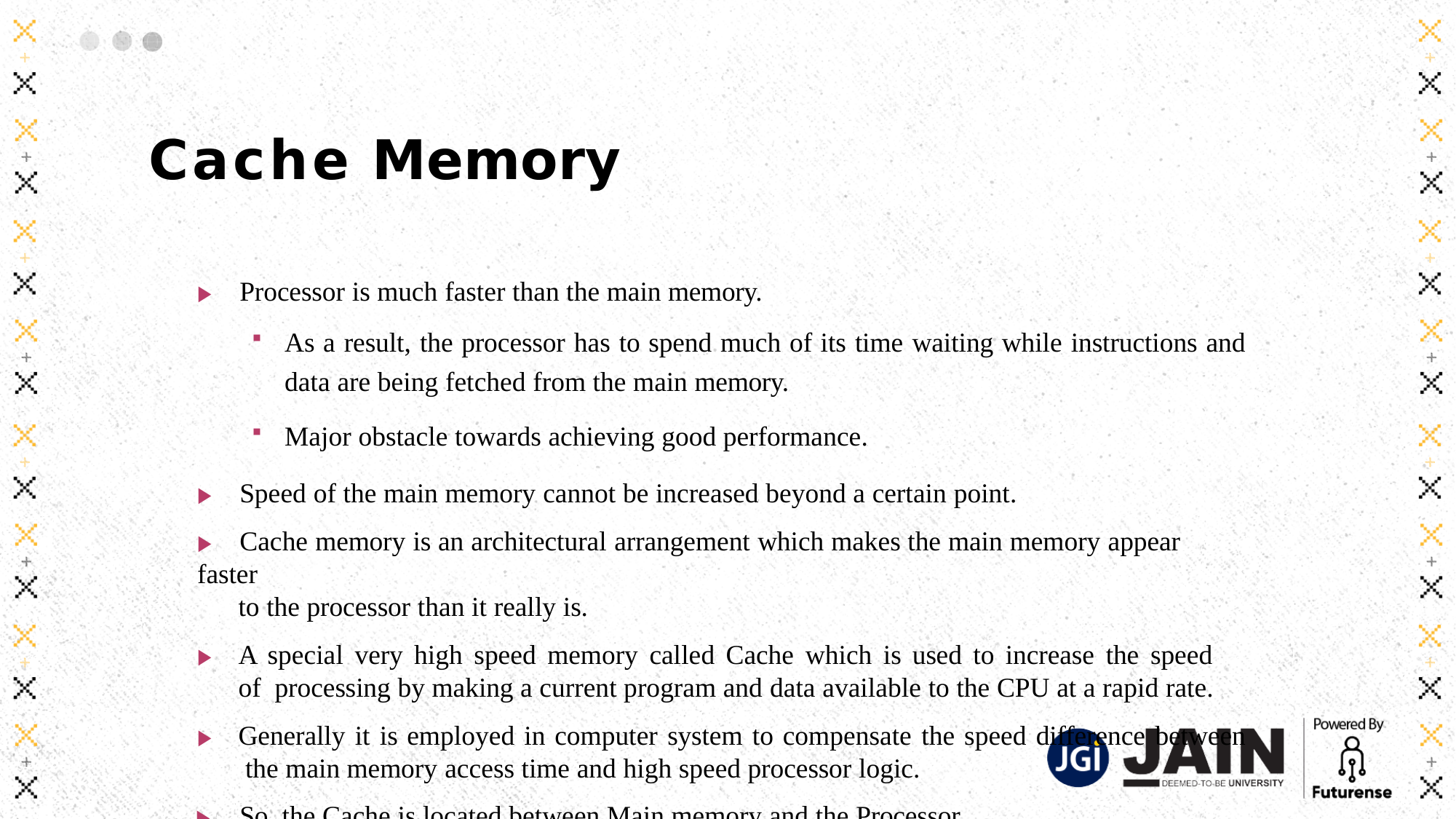

# Cache Memory
▶	Processor is much faster than the main memory.
As a result, the processor has to spend much of its time waiting while instructions and
data are being fetched from the main memory.
Major obstacle towards achieving good performance.
▶	Speed of the main memory cannot be increased beyond a certain point.
▶	Cache memory is an architectural arrangement which makes the main memory appear faster
to the processor than it really is.
▶	A special very high speed memory called Cache which is used to increase the speed of  processing by making a current program and data available to the CPU at a rapid rate.
▶	Generally it is employed in computer system to compensate the speed difference between  the main memory access time and high speed processor logic.
▶	So, the Cache is located between Main memory and the Processor.